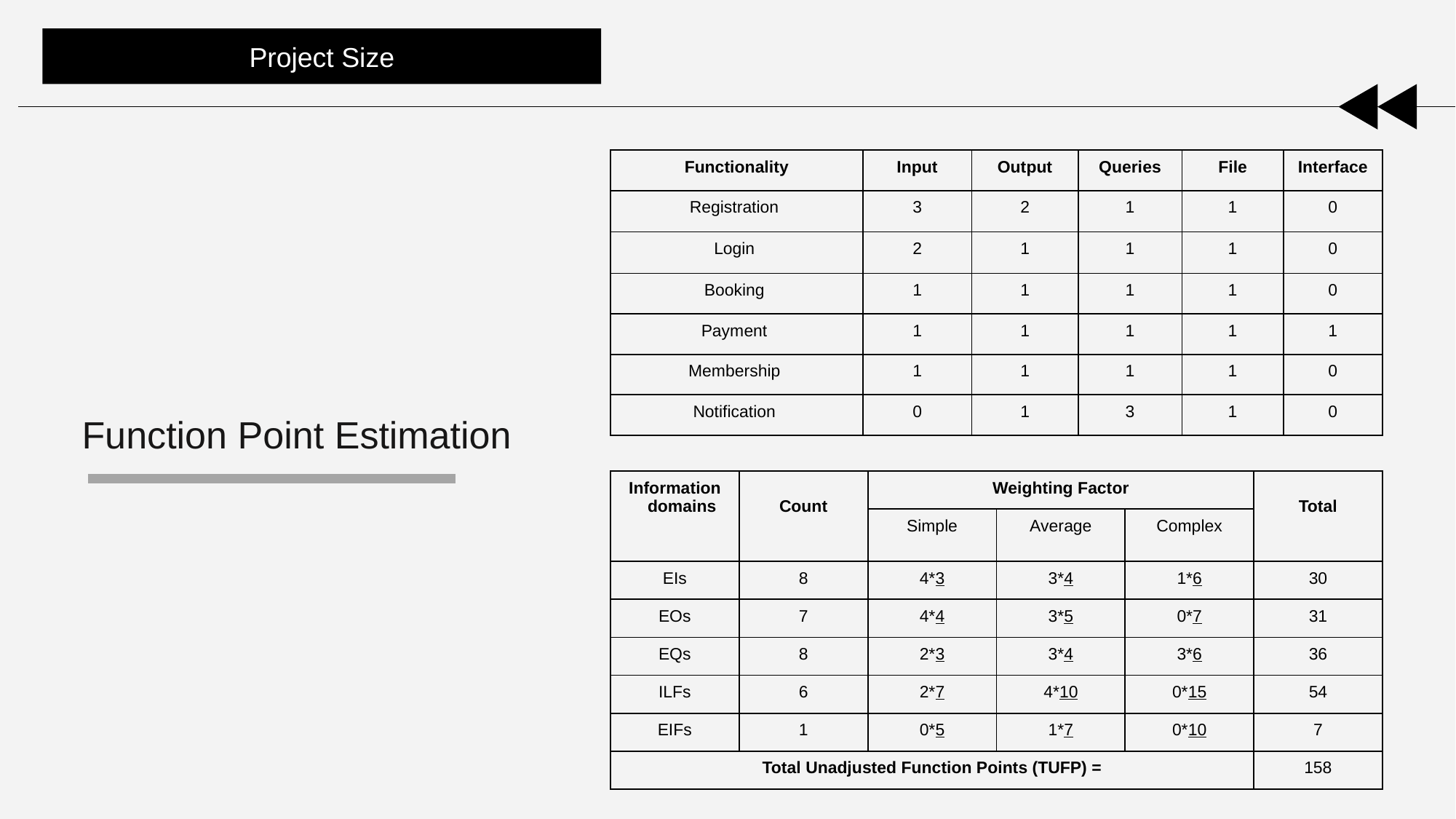

Project Size

| Functionality | Input | Output | Queries | File | Interface |
| --- | --- | --- | --- | --- | --- |
| Registration | 3 | 2 | 1 | 1 | 0 |
| Login | 2 | 1 | 1 | 1 | 0 |
| Booking | 1 | 1 | 1 | 1 | 0 |
| Payment | 1 | 1 | 1 | 1 | 1 |
| Membership | 1 | 1 | 1 | 1 | 0 |
| Notification | 0 | 1 | 3 | 1 | 0 |
Function Point Estimation
| Information domains | Count | Weighting Factor |  |  | Total |
| --- | --- | --- | --- | --- | --- |
|  |  | Simple | Average | Complex |  |
| EIs | 8 | 4\*3 | 3\*4 | 1\*6 | 30 |
| EOs | 7 | 4\*4 | 3\*5 | 0\*7 | 31 |
| EQs | 8 | 2\*3 | 3\*4 | 3\*6 | 36 |
| ILFs | 6 | 2\*7 | 4\*10 | 0\*15 | 54 |
| EIFs | 1 | 0\*5 | 1\*7 | 0\*10 | 7 |
| Total Unadjusted Function Points (TUFP) = |  |  |  |  | 158 |